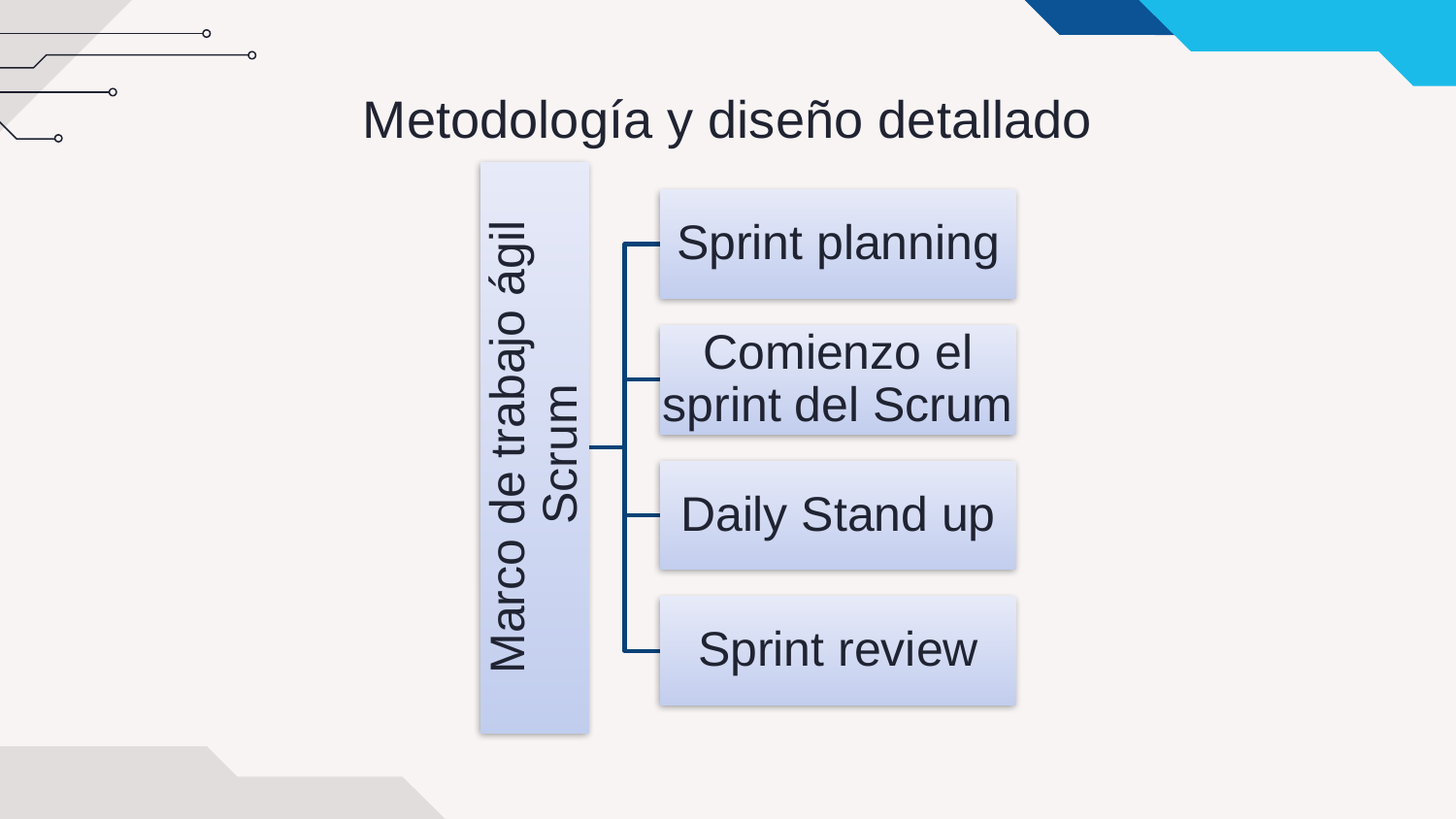

# Metodología y diseño detallado

Marco de trabajo ágil Scrum
Sprint planning
Comienzo el sprint del Scrum
Daily Stand up
Sprint review